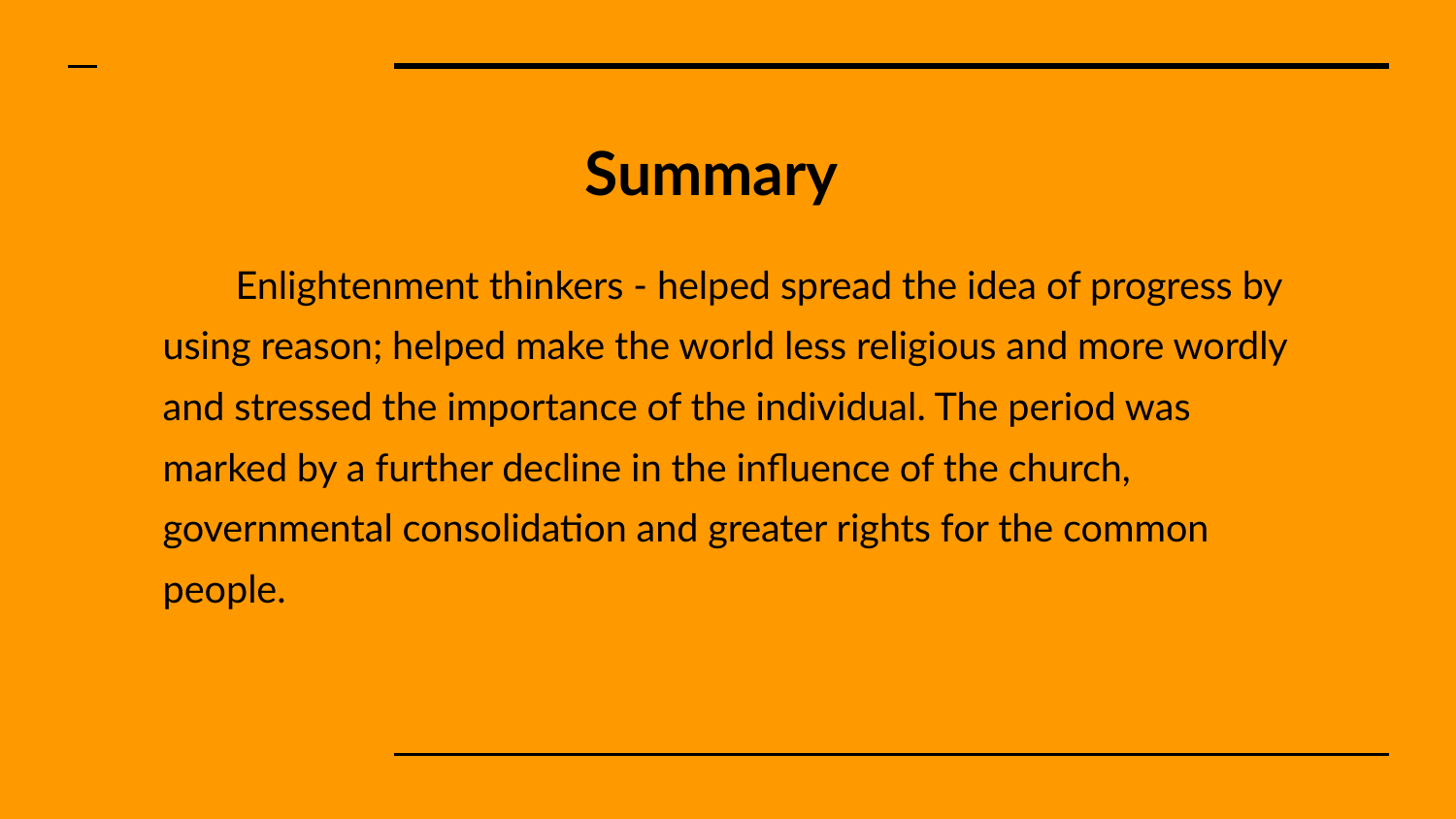

# Summary
Enlightenment thinkers - helped spread the idea of progress by using reason; helped make the world less religious and more wordly and stressed the importance of the individual. The period was marked by a further decline in the influence of the church, governmental consolidation and greater rights for the common people.